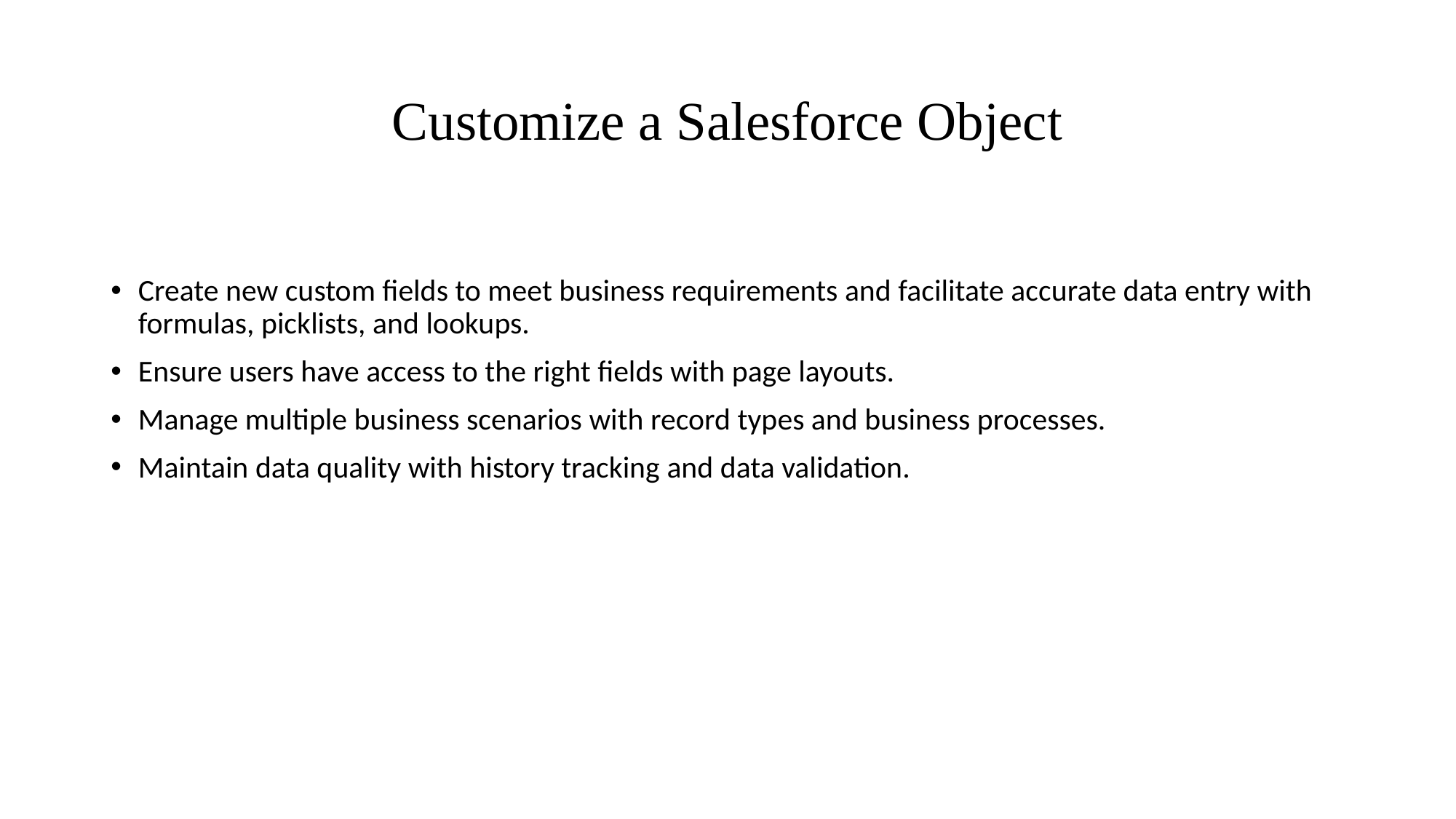

# Customize a Salesforce Object

Create new custom fields to meet business requirements and facilitate accurate data entry with formulas, picklists, and lookups.
Ensure users have access to the right fields with page layouts.
Manage multiple business scenarios with record types and business processes.
Maintain data quality with history tracking and data validation.